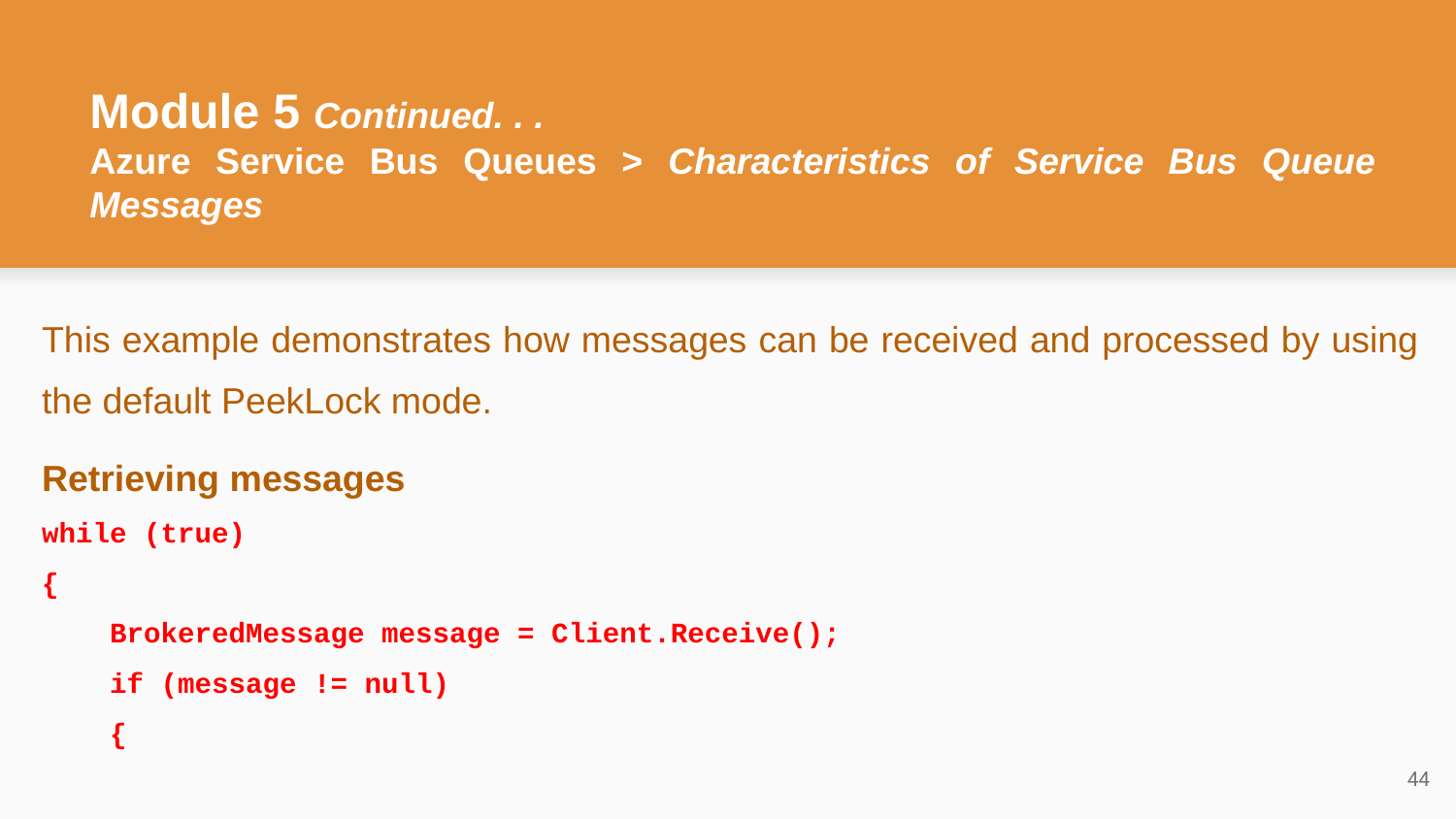

# Module 5 Continued. . .
Azure Service Bus Queues > Characteristics of Service Bus Queue Messages
This example demonstrates how messages can be received and processed by using the default PeekLock mode.
Retrieving messages
while (true)
{
    BrokeredMessage message = Client.Receive();
    if (message != null)
    {

44